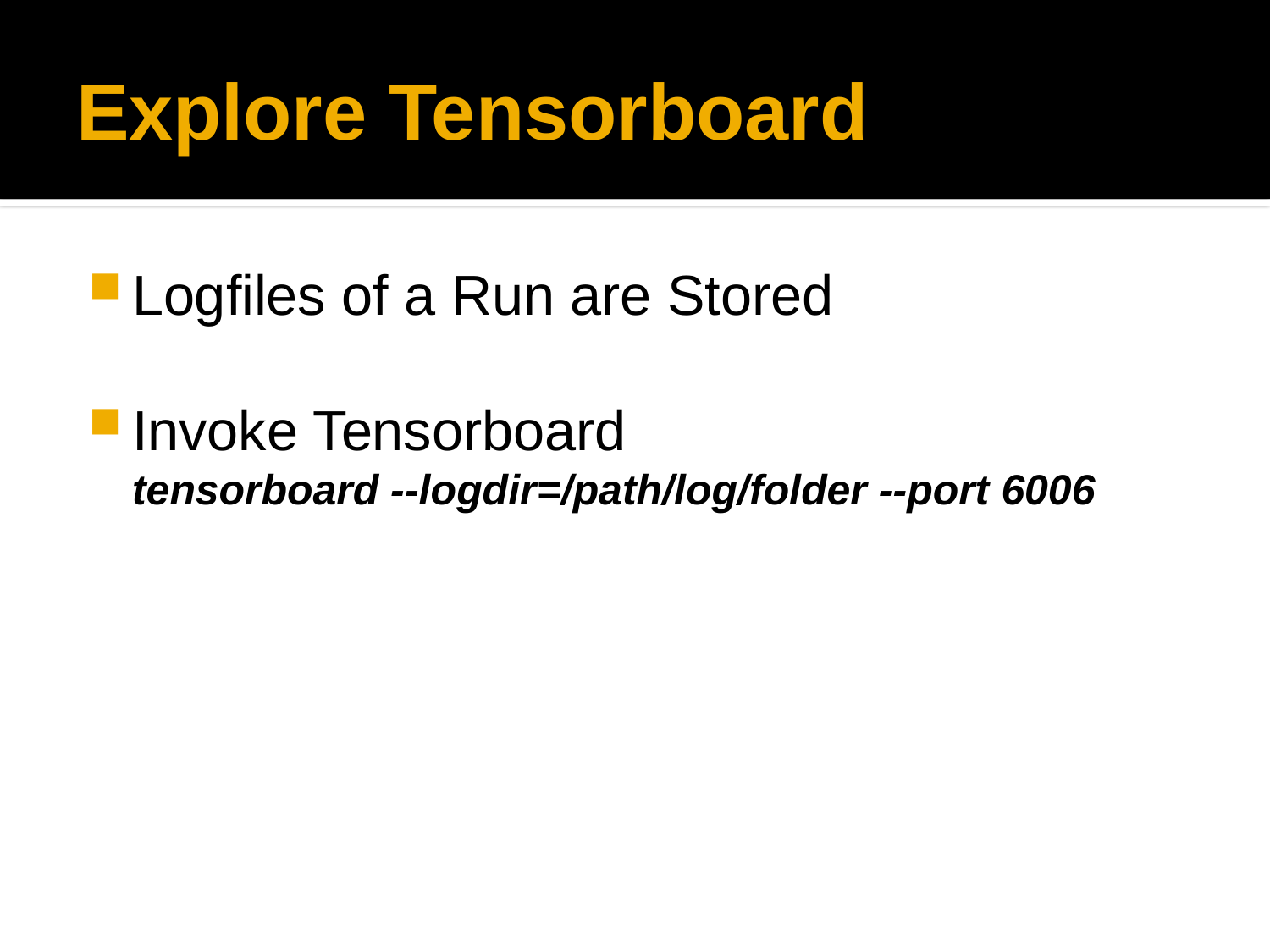

# Explore Tensorboard
Logfiles of a Run are Stored

Invoke Tensorboard
tensorboard --logdir=/path/log/folder --port 6006